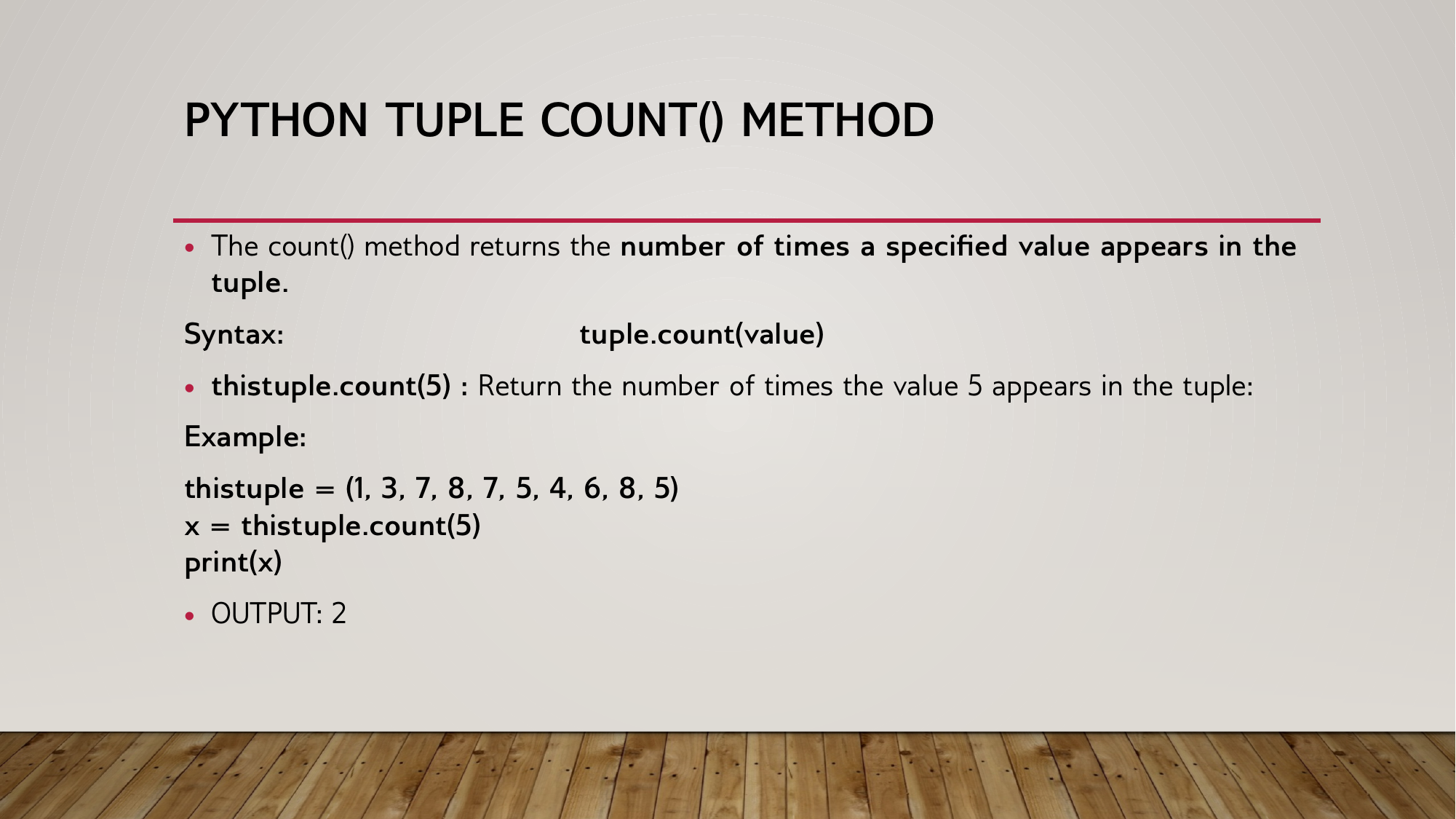

# Python Tuple count() Method
The count() method returns the number of times a specified value appears in the tuple.
Syntax:                              tuple.count(value)
thistuple.count(5) : Return the number of times the value 5 appears in the tuple:
Example:
thistuple = (1, 3, 7, 8, 7, 5, 4, 6, 8, 5)
x = thistuple.count(5)
print(x)
OUTPUT: 2